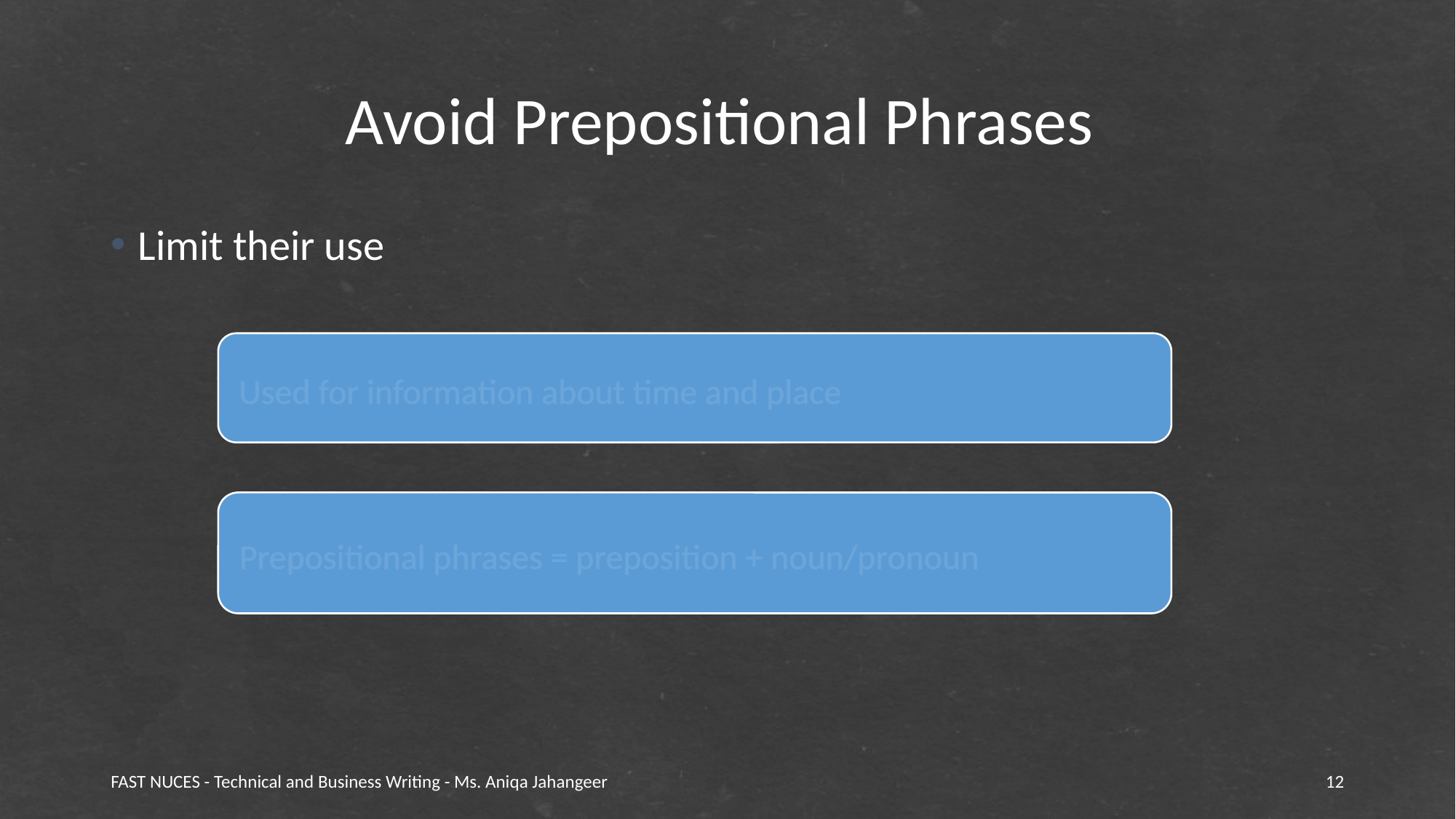

# Avoid Prepositional Phrases
Limit their use

Used for information about time and place
Prepositional phrases = preposition + noun/pronoun
FAST NUCES - Technical and Business Writing - Ms. Aniqa Jahangeer
12